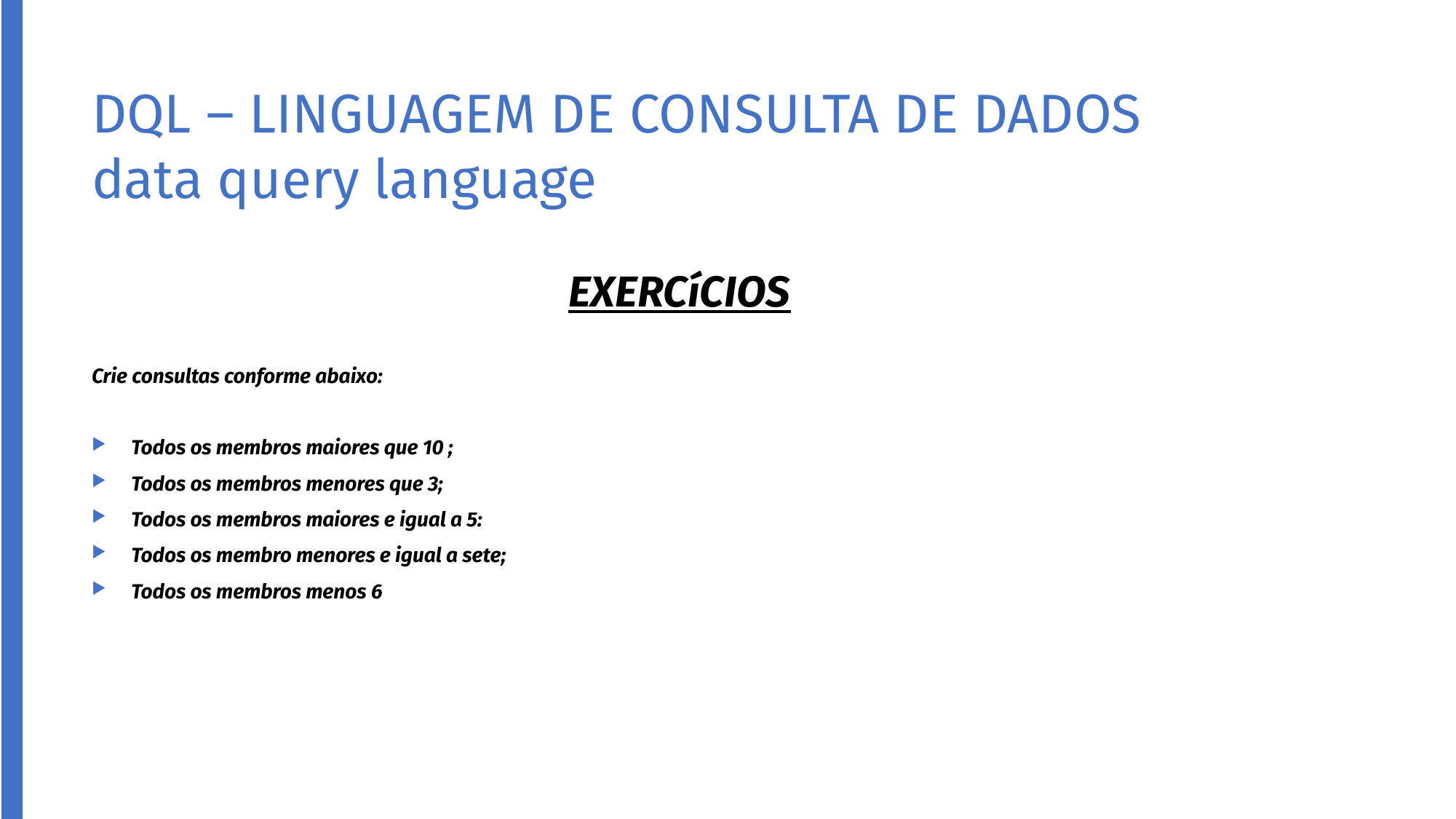

# DQL – LINGUAGEM DE CONSULTA DE DADOS data query language
EXERCíCIOS

Crie consultas conforme abaixo:

Todos os membros maiores que 10 ;
Todos os membros menores que 3;
Todos os membros maiores e igual a 5:
Todos os membro menores e igual a sete;
Todos os membros menos 6